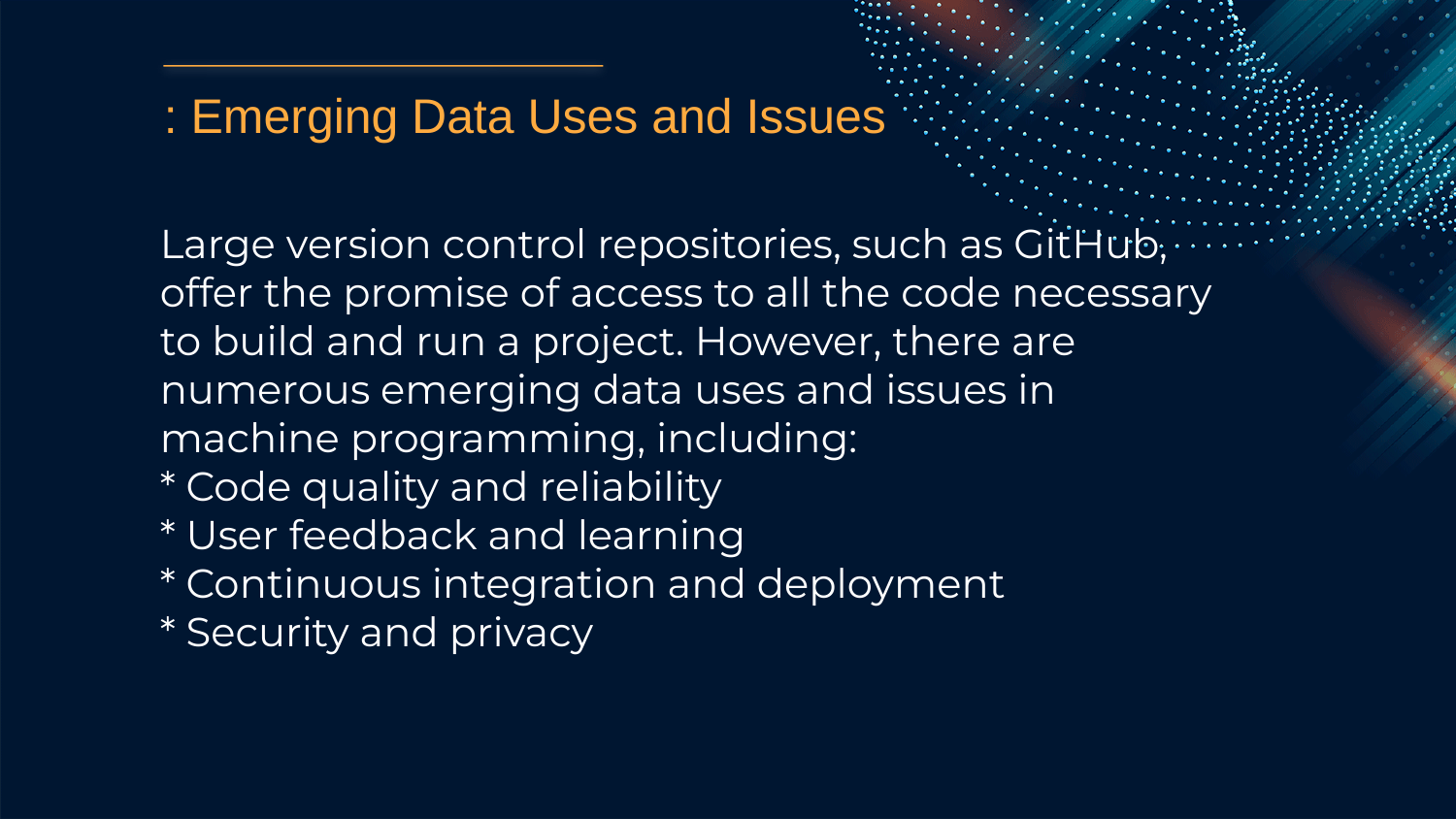

: Emerging Data Uses and Issues
Large version control repositories, such as GitHub, offer the promise of access to all the code necessary to build and run a project. However, there are numerous emerging data uses and issues in machine programming, including:
* Code quality and reliability
* User feedback and learning
* Continuous integration and deployment
* Security and privacy